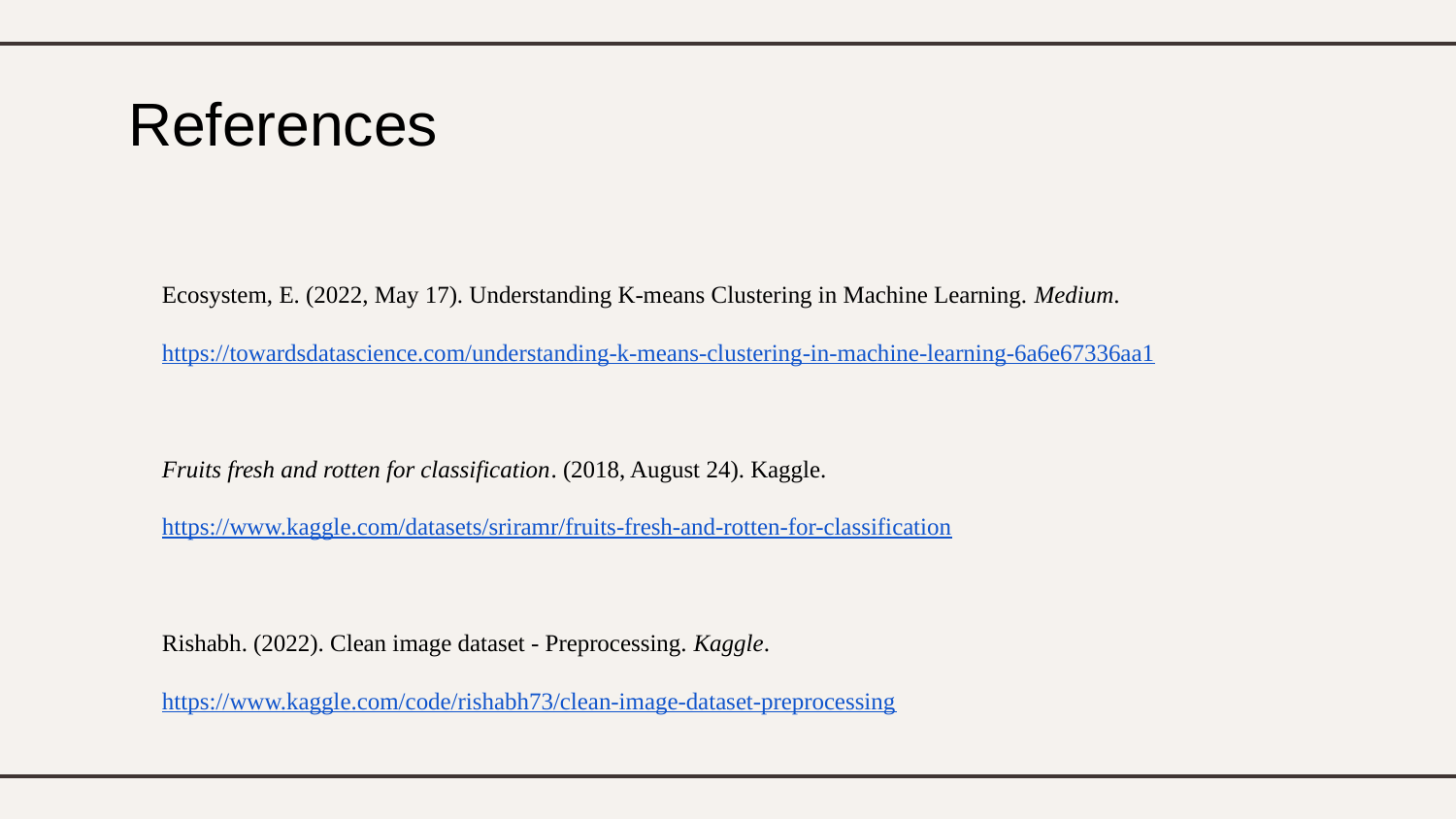

# References
Ecosystem, E. (2022, May 17). Understanding K-means Clustering in Machine Learning. Medium. https://towardsdatascience.com/understanding-k-means-clustering-in-machine-learning-6a6e67336aa1

Fruits fresh and rotten for classification. (2018, August 24). Kaggle. https://www.kaggle.com/datasets/sriramr/fruits-fresh-and-rotten-for-classification

Rishabh. (2022). Clean image dataset - Preprocessing. Kaggle. https://www.kaggle.com/code/rishabh73/clean-image-dataset-preprocessing